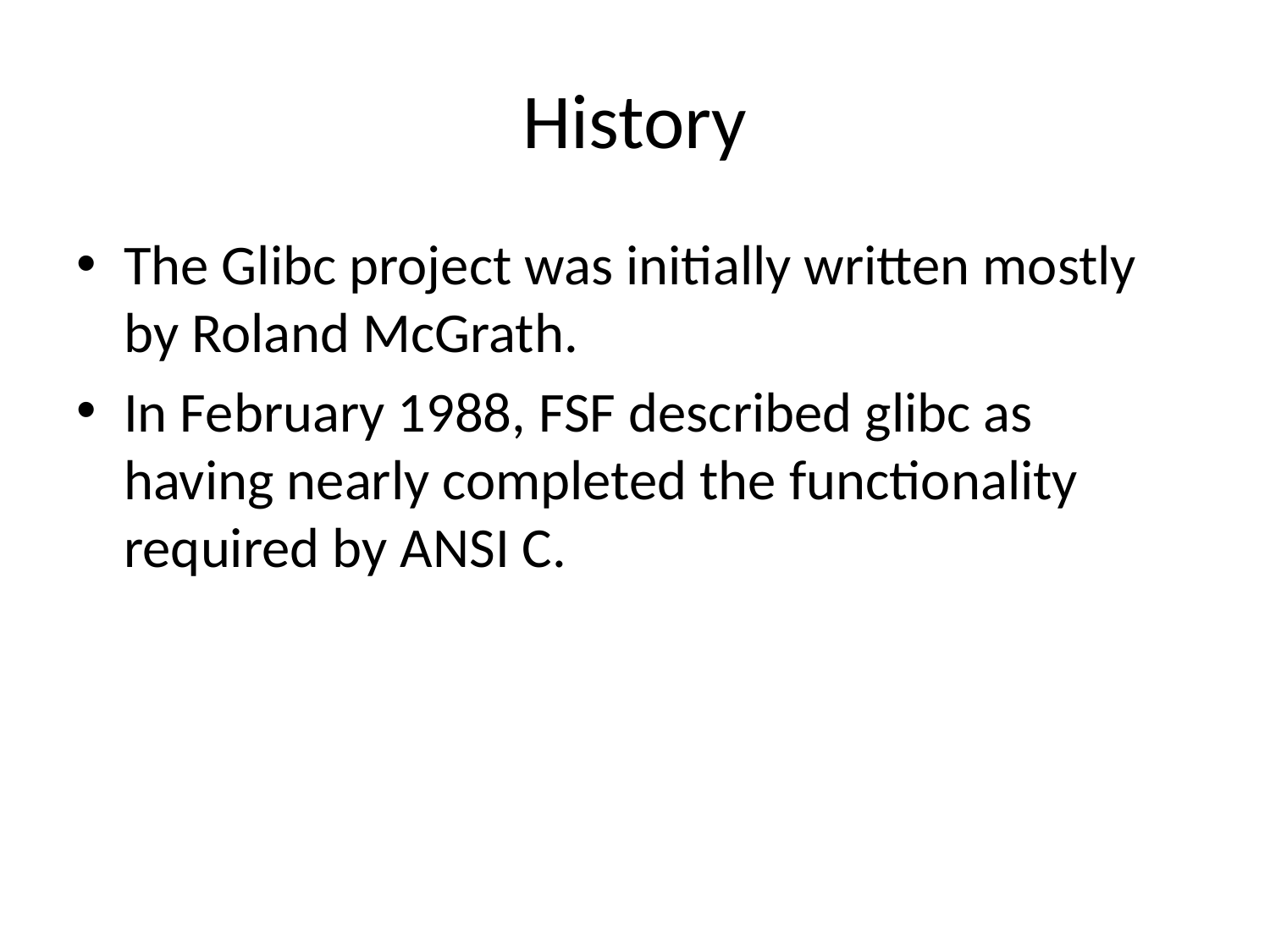

# History
The Glibc project was initially written mostly by Roland McGrath.
In February 1988, FSF described glibc as having nearly completed the functionality required by ANSI C.